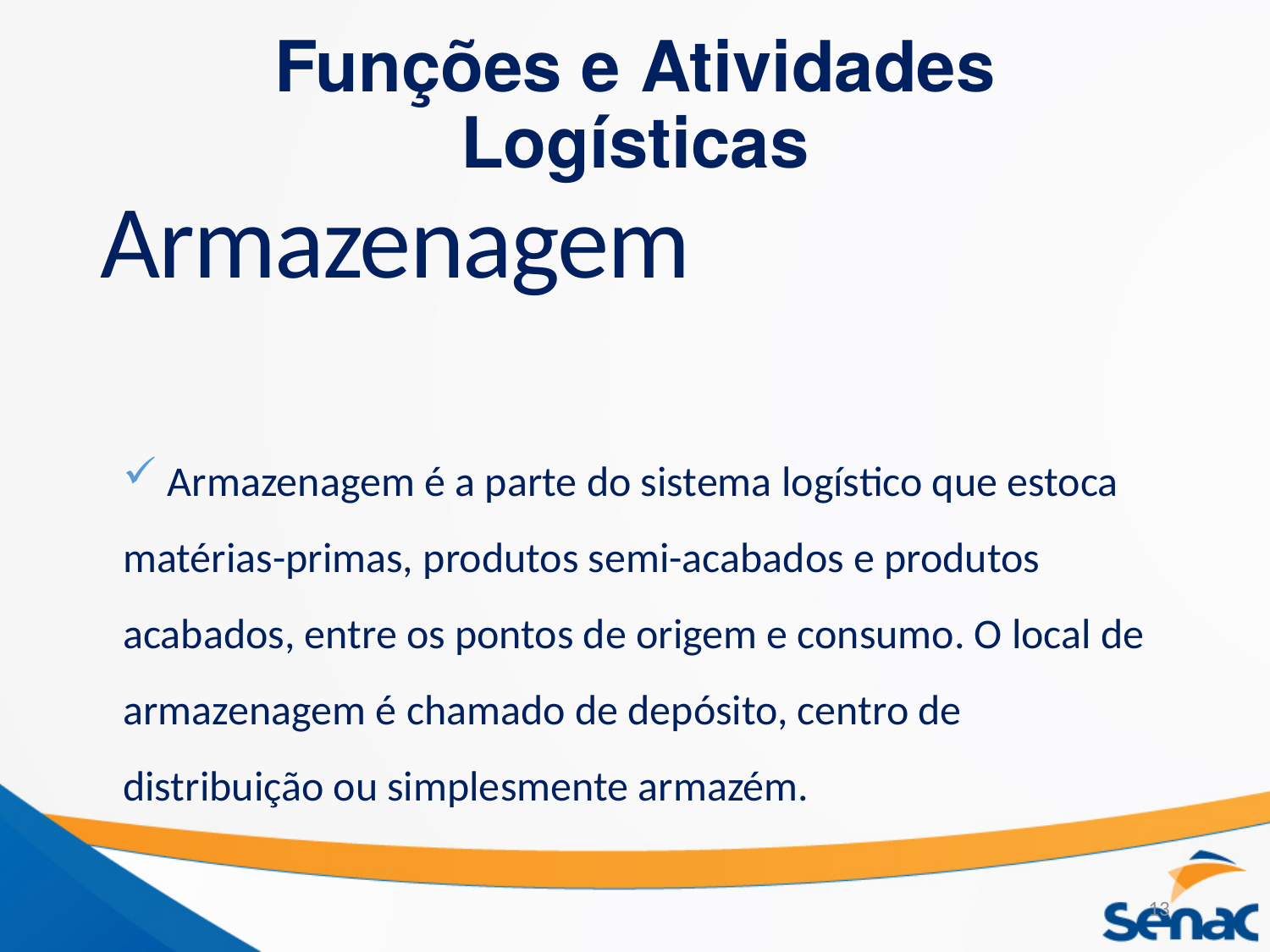

# Funções e Atividades Logísticas
Armazenagem
 Armazenagem é a parte do sistema logístico que estoca matérias-primas, produtos semi-acabados e produtos acabados, entre os pontos de origem e consumo. O local de armazenagem é chamado de depósito, centro de distribuição ou simplesmente armazém.
13